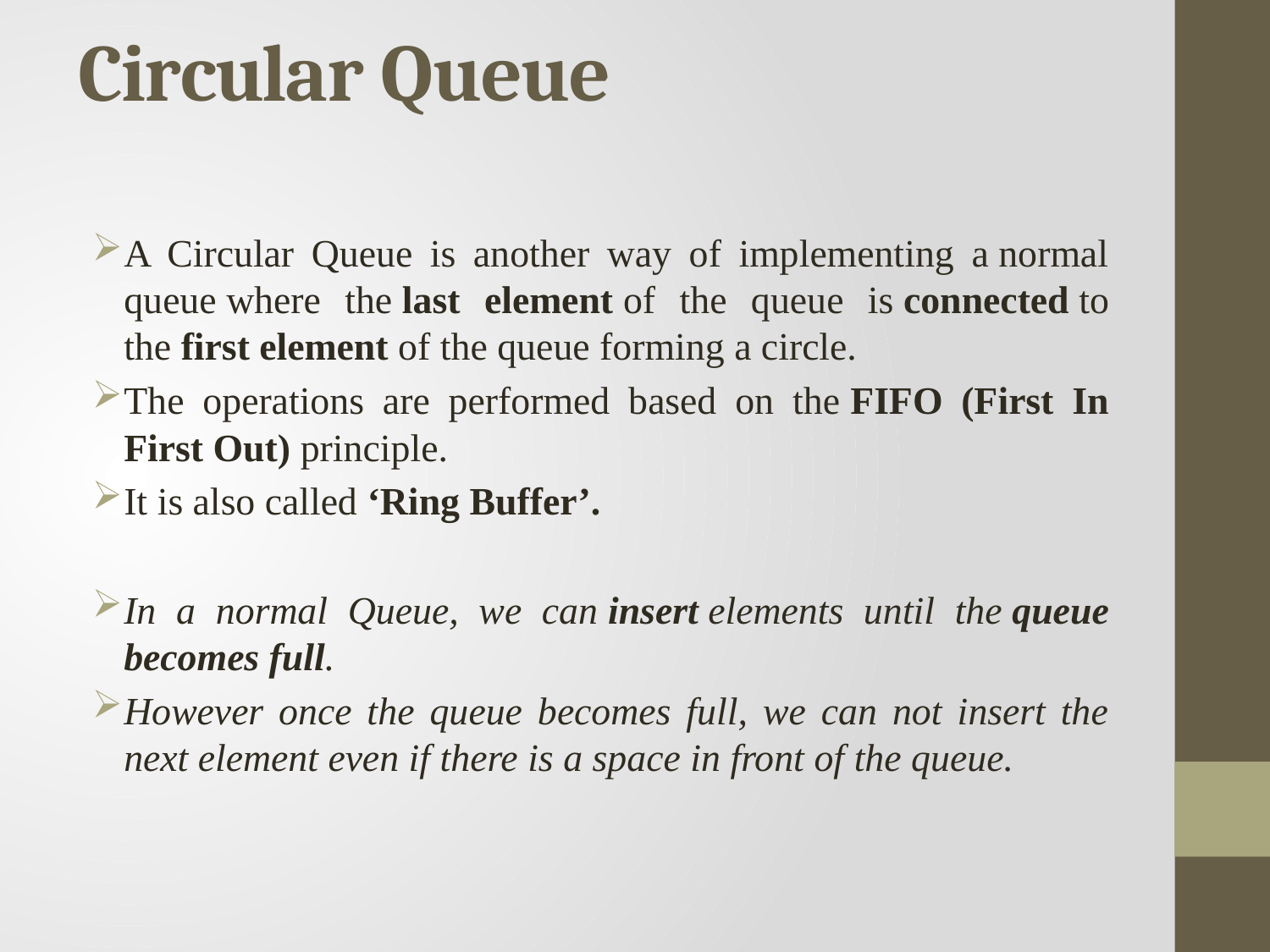

# Circular Queue
A Circular Queue is another way of implementing a normal queue where the last element of the queue is connected to the first element of the queue forming a circle.
The operations are performed based on the FIFO (First In First Out) principle.
It is also called ‘Ring Buffer’.

In a normal Queue, we can insert elements until the queue becomes full.
However once the queue becomes full, we can not insert the next element even if there is a space in front of the queue.